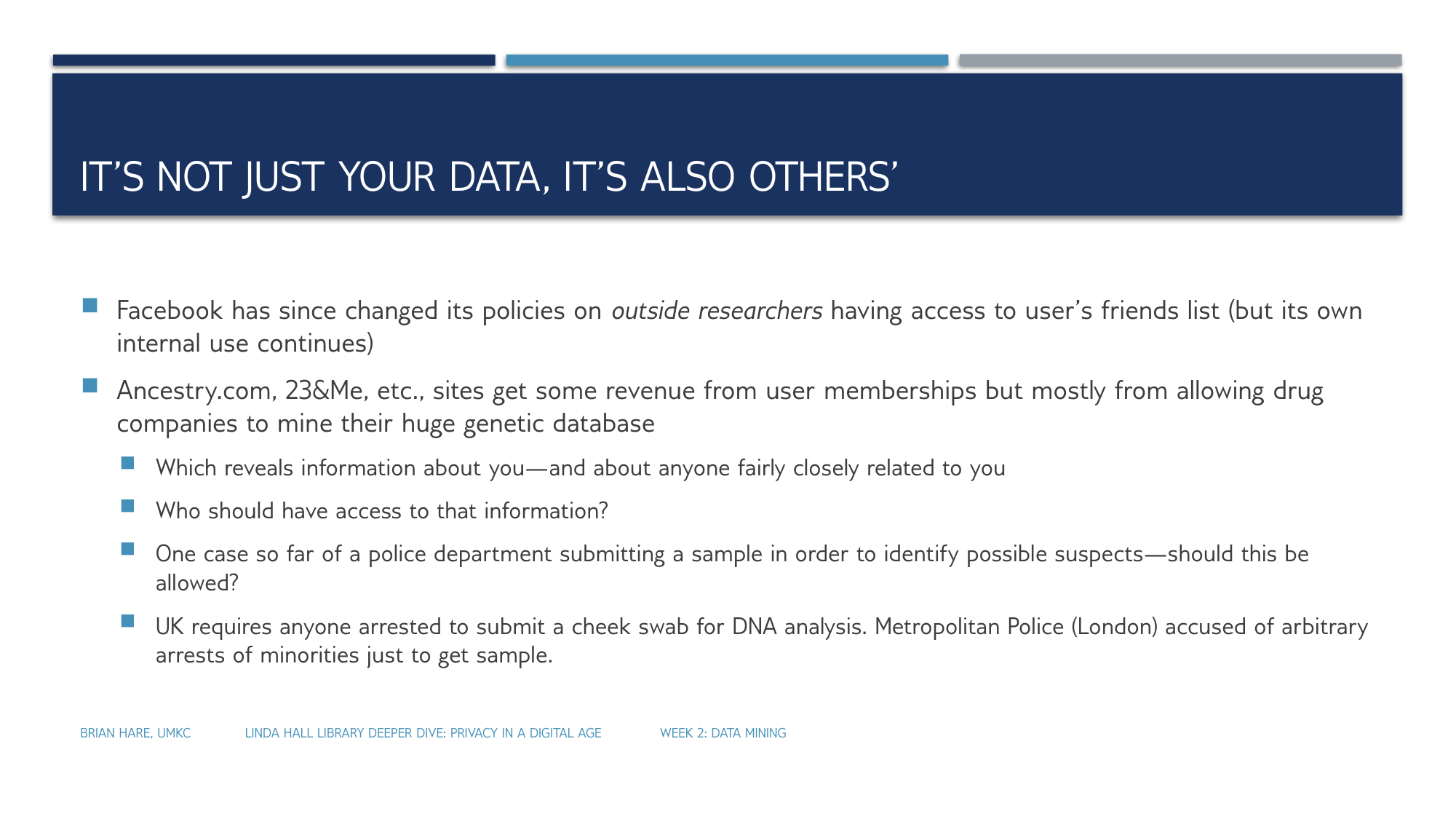

# It’s not just your data, it’s also others’
Facebook has since changed its policies on outside researchers having access to user’s friends list (but its own internal use continues)
Ancestry.com, 23&Me, etc., sites get some revenue from user memberships but mostly from allowing drug companies to mine their huge genetic database
Which reveals information about you—and about anyone fairly closely related to you
Who should have access to that information?
One case so far of a police department submitting a sample in order to identify possible suspects—should this be allowed?
UK requires anyone arrested to submit a cheek swab for DNA analysis. Metropolitan Police (London) accused of arbitrary arrests of minorities just to get sample.
Brian Hare, UMKC             Linda Hall Library Deeper Dive: Privacy in a Digital Age              Week 2: Data Mining